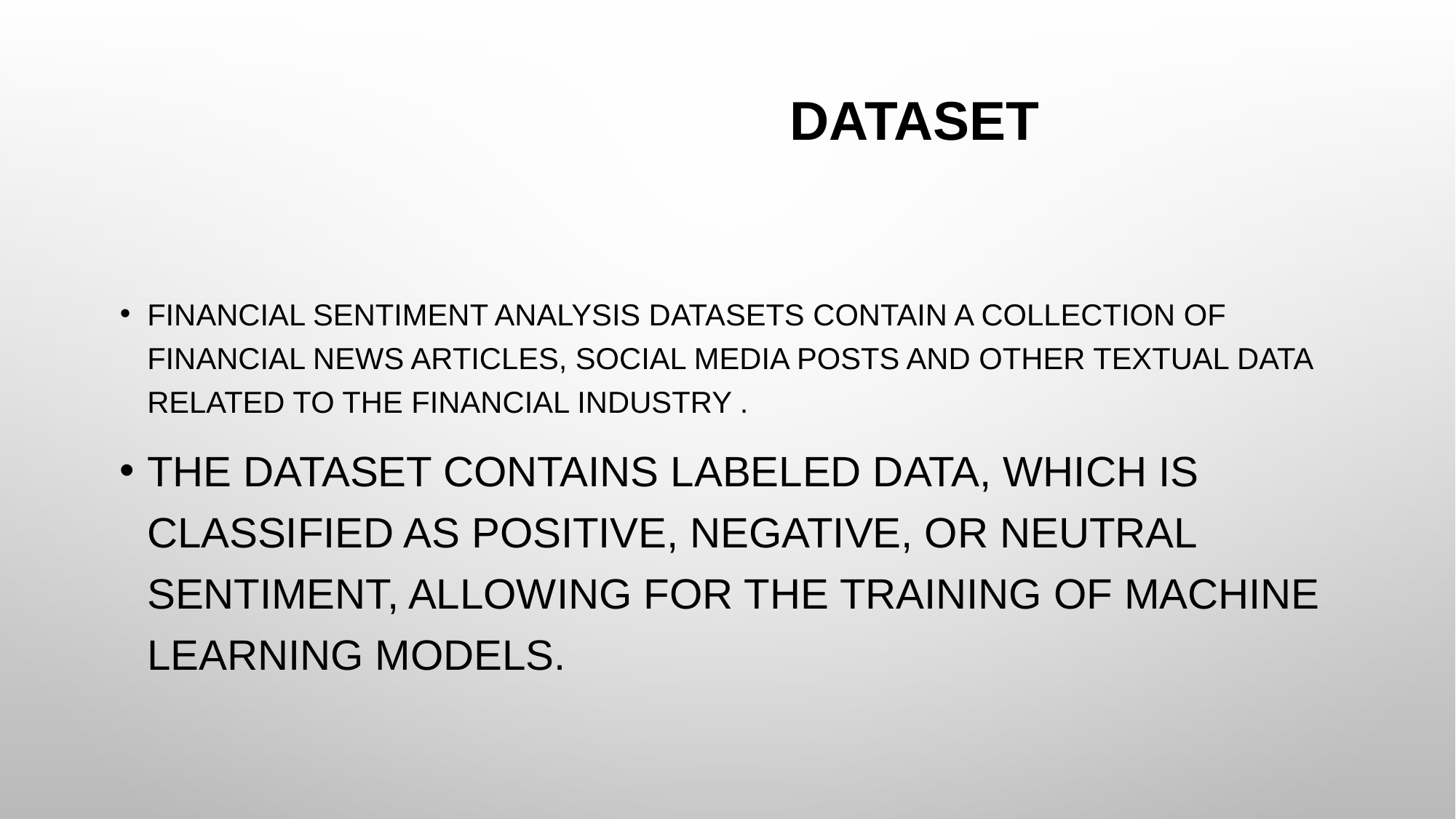

# Dataset
Financial sentiment analysis datasets contain a collection of financial news articles, social media posts and other textual data related to the financial industry .
The dataset contains labeled data, which is classified as positive, negative, or neutral sentiment, allowing for the training of machine learning models.